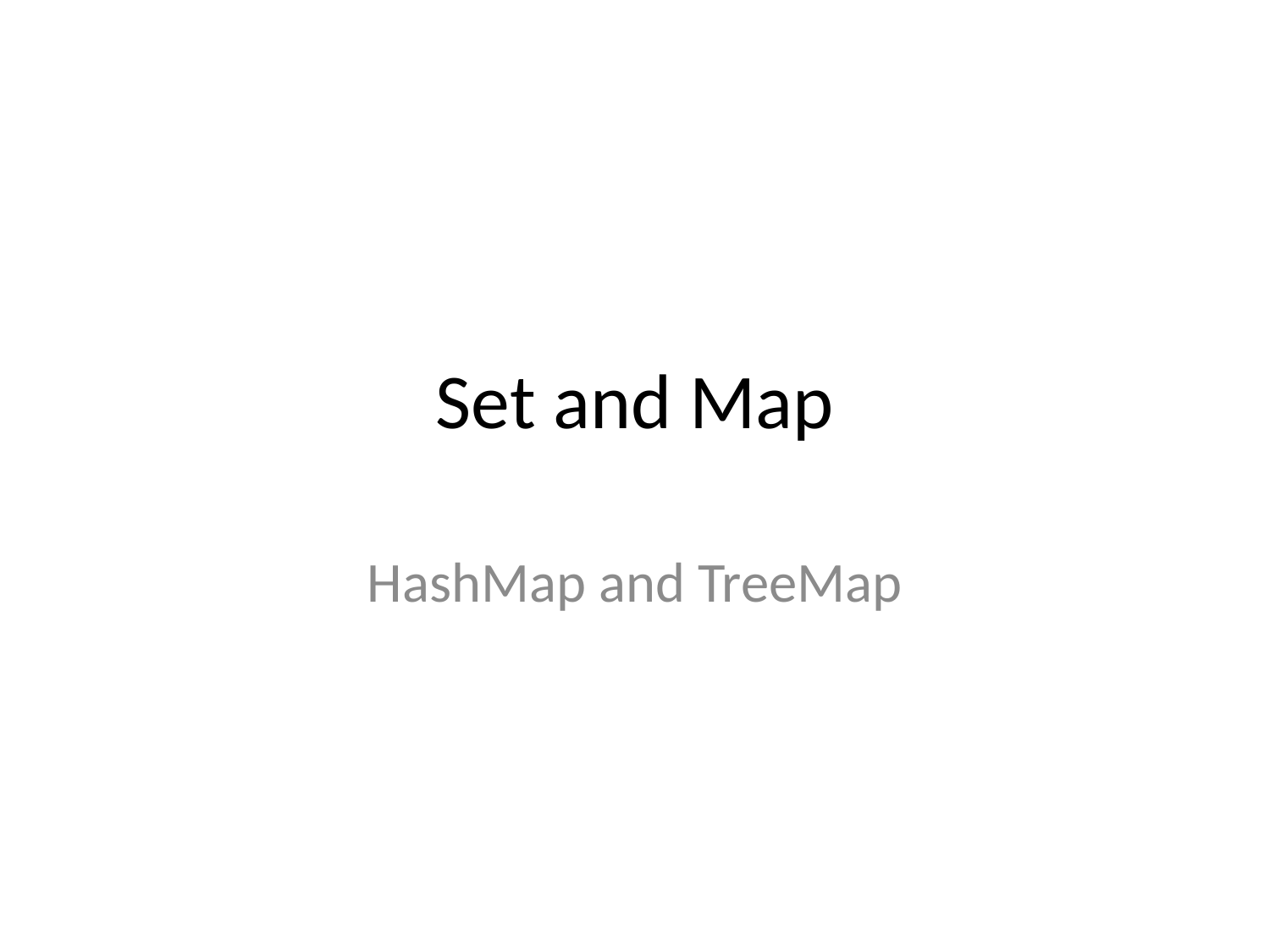

# Set and Map
HashMap and TreeMap